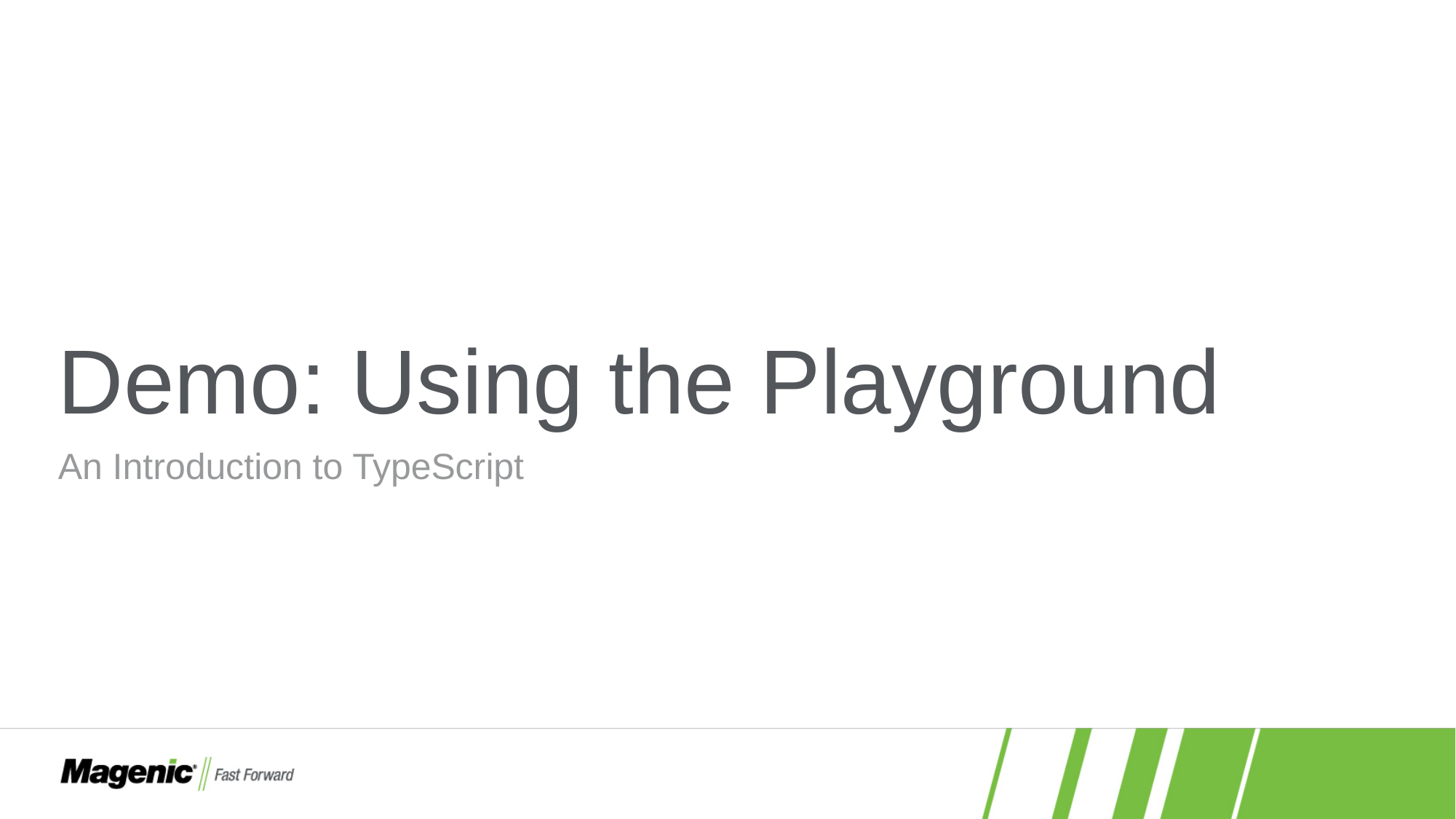

# Demo: Using the Playground
An Introduction to TypeScript